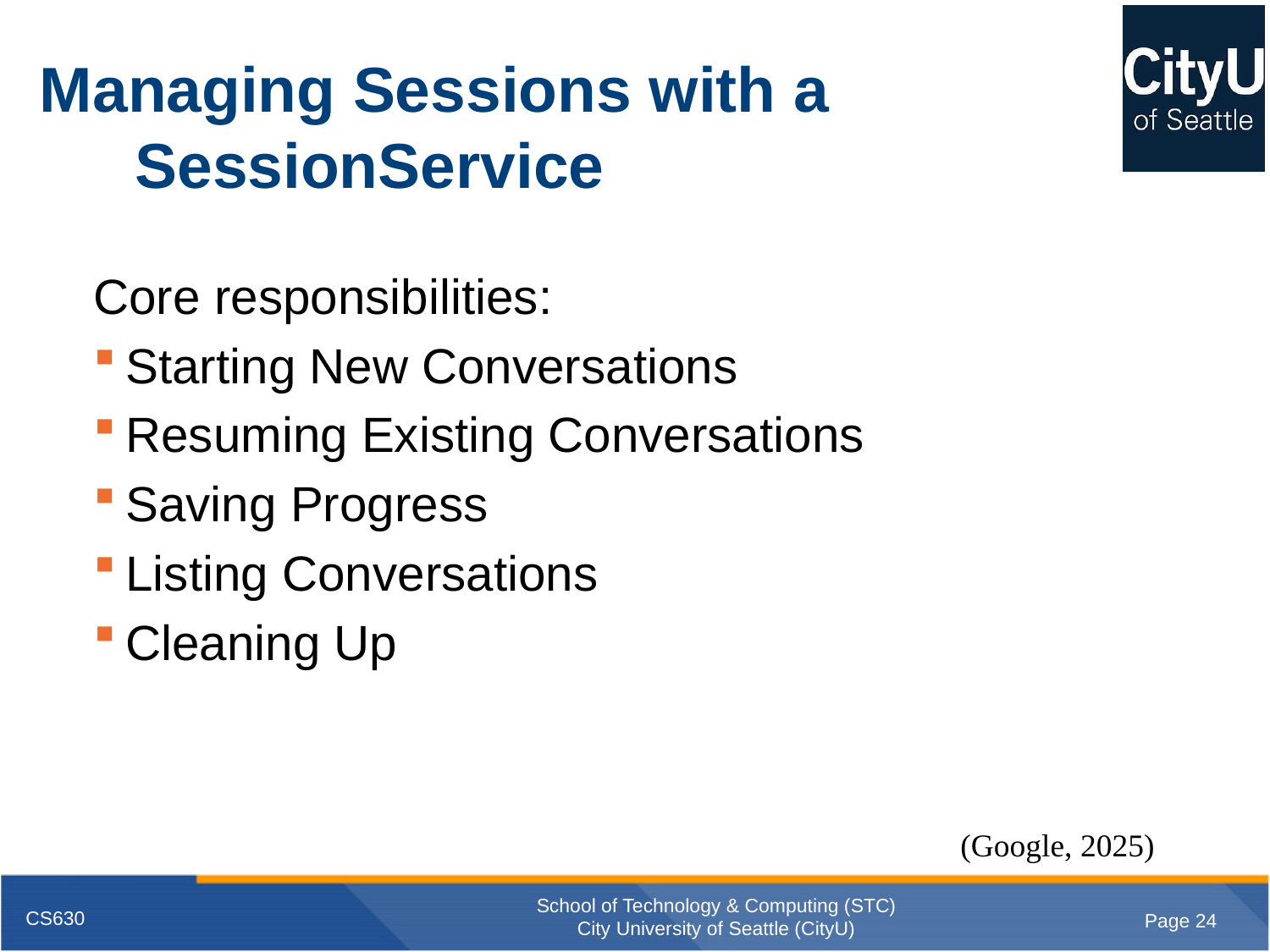

# Managing Sessions with a SessionService
Core responsibilities:
Starting New Conversations
Resuming Existing Conversations
Saving Progress
Listing Conversations
Cleaning Up
(Google, 2025)